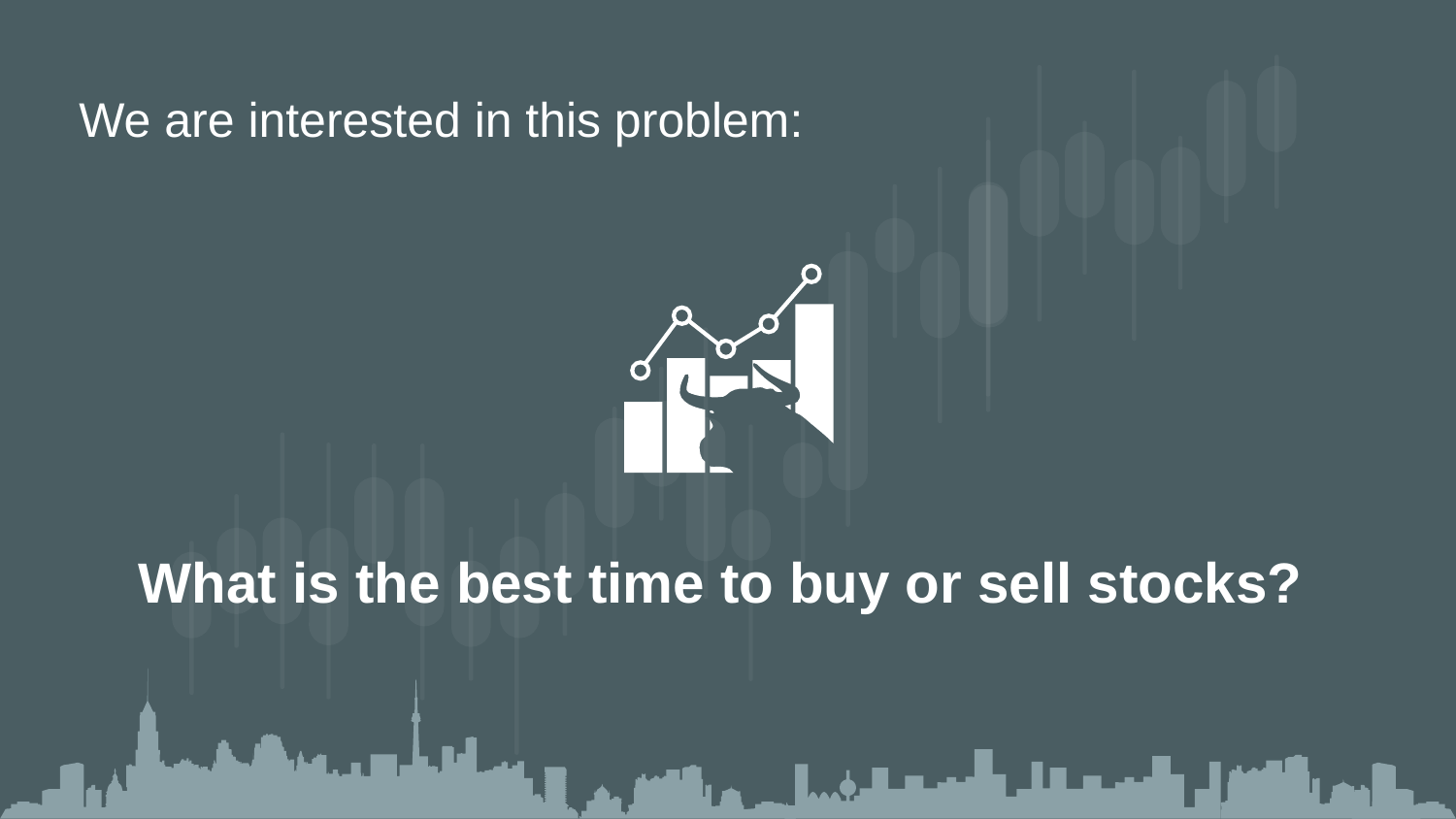

We are interested in this problem:

What is the best time to buy or sell stocks?